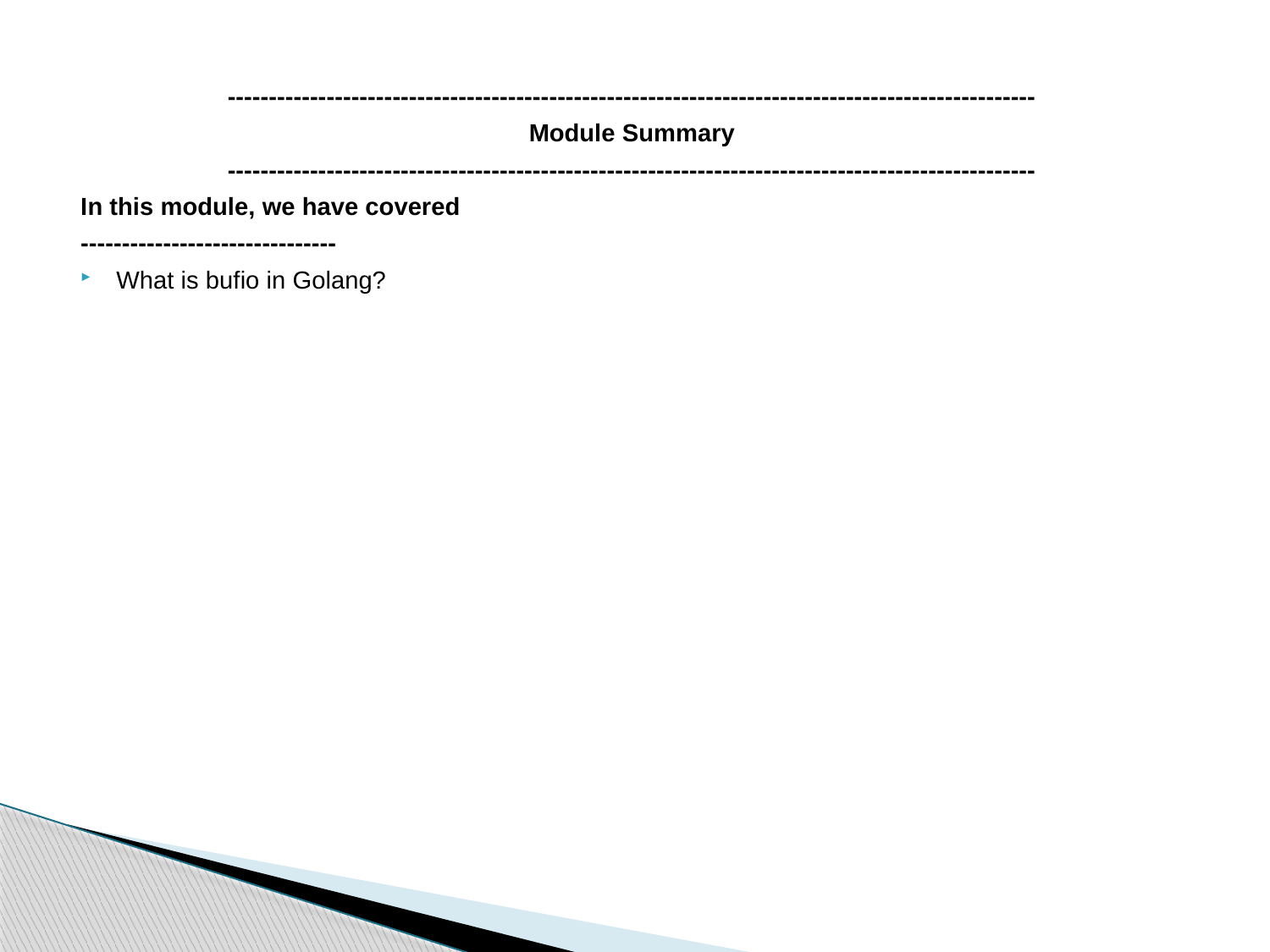

--------------------------------------------------------------------------------------------------
Module Summary
--------------------------------------------------------------------------------------------------
In this module, we have covered
-------------------------------
What is bufio in Golang?